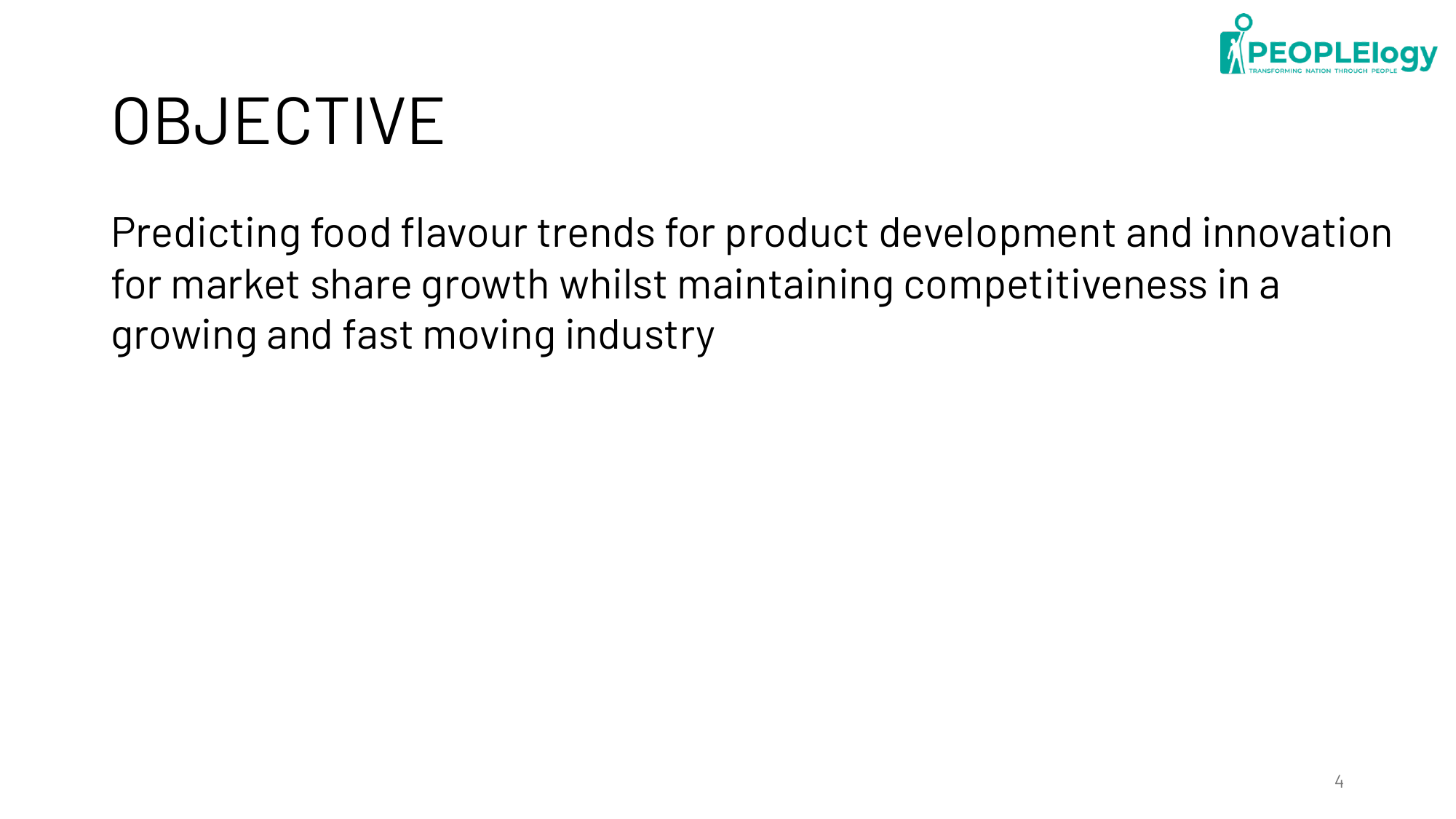

# OBJECTIVE
Predicting food flavour trends for product development and innovation for market share growth whilst maintaining competitiveness in a growing and fast moving industry
4